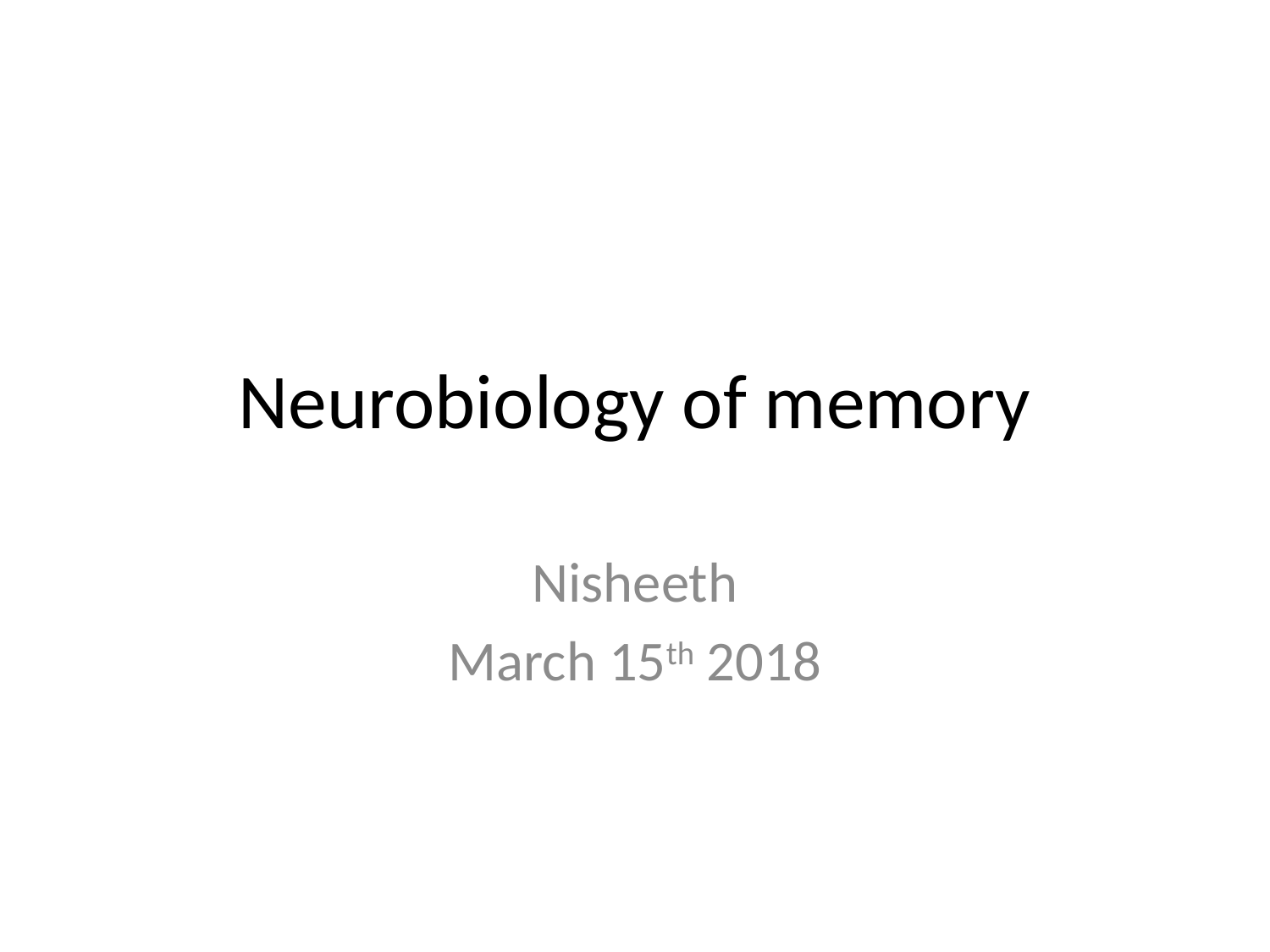

# Neurobiology of memory
Nisheeth
March 15th 2018